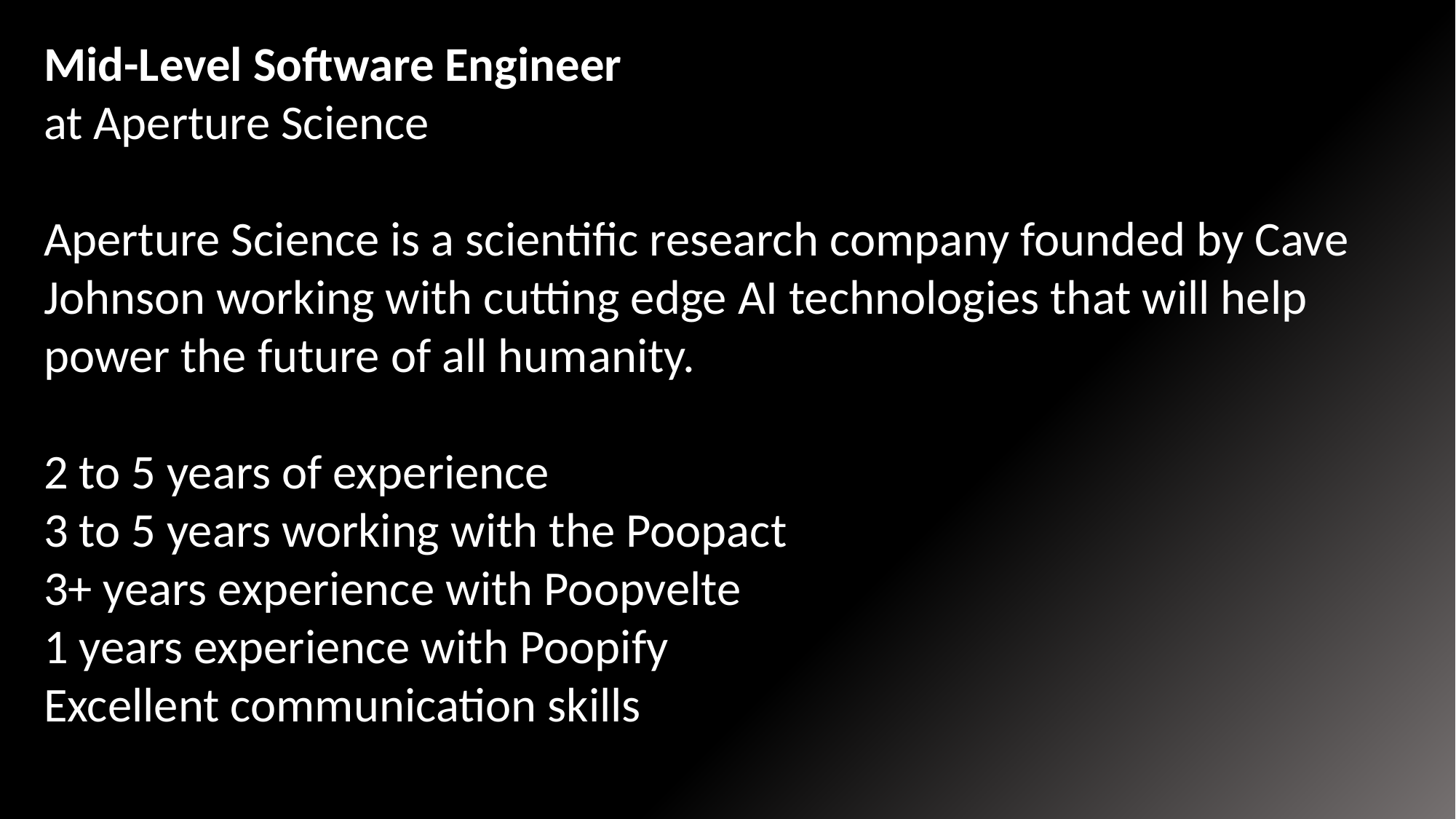

Mid-Level Software Engineer
at Aperture Science

Aperture Science is a scientific research company founded by Cave Johnson working with cutting edge AI technologies that will help power the future of all humanity.

2 to 5 years of experience
3 to 5 years working with the Poopact
3+ years experience with Poopvelte
1 years experience with Poopify
Excellent communication skills